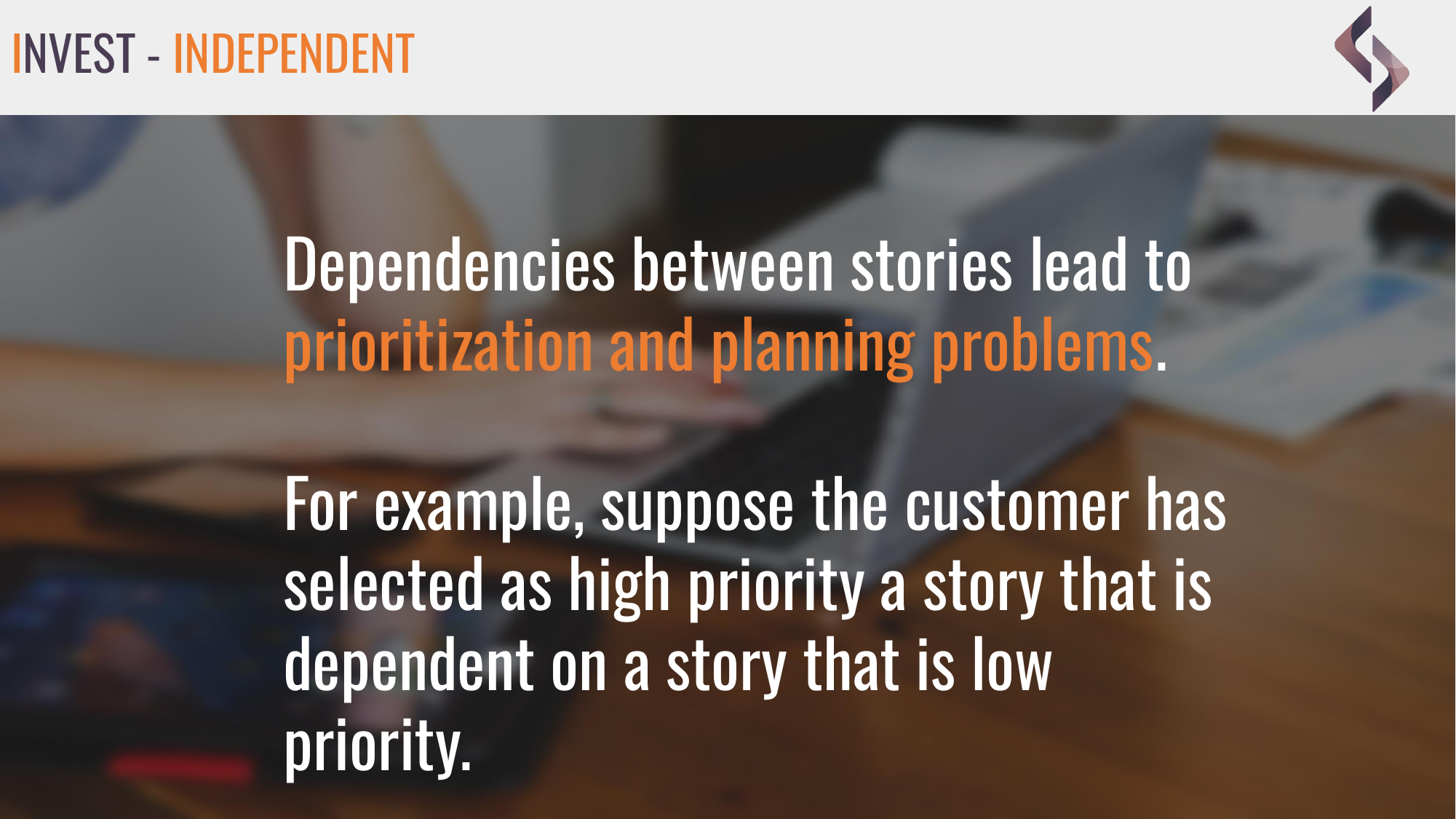

# INVEST - INDEPENDENT
Dependencies between stories lead to prioritization and planning problems.
For example, suppose the customer has selected as high priority a story that is dependent on a story that is low priority.